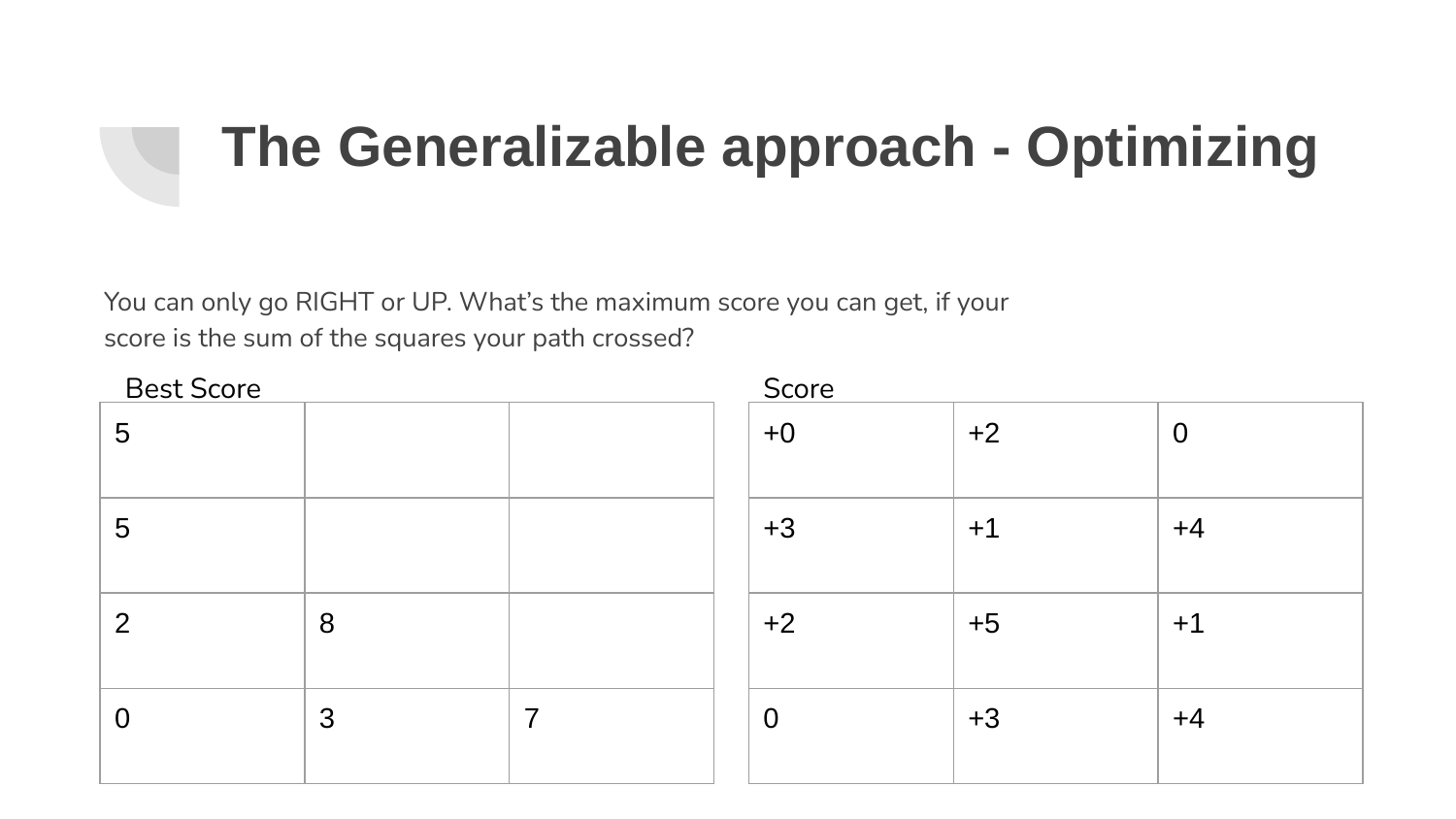

# The Generalizable approach - Optimizing
You can only go RIGHT or UP. What’s the maximum score you can get, if your score is the sum of the squares your path crossed?
Score
Best Score
| 5 |  |  |
| --- | --- | --- |
| 5 |  |  |
| 2 | 8 |  |
| 0 | 3 | 7 |
| +0 | +2 | 0 |
| --- | --- | --- |
| +3 | +1 | +4 |
| +2 | +5 | +1 |
| 0 | +3 | +4 |